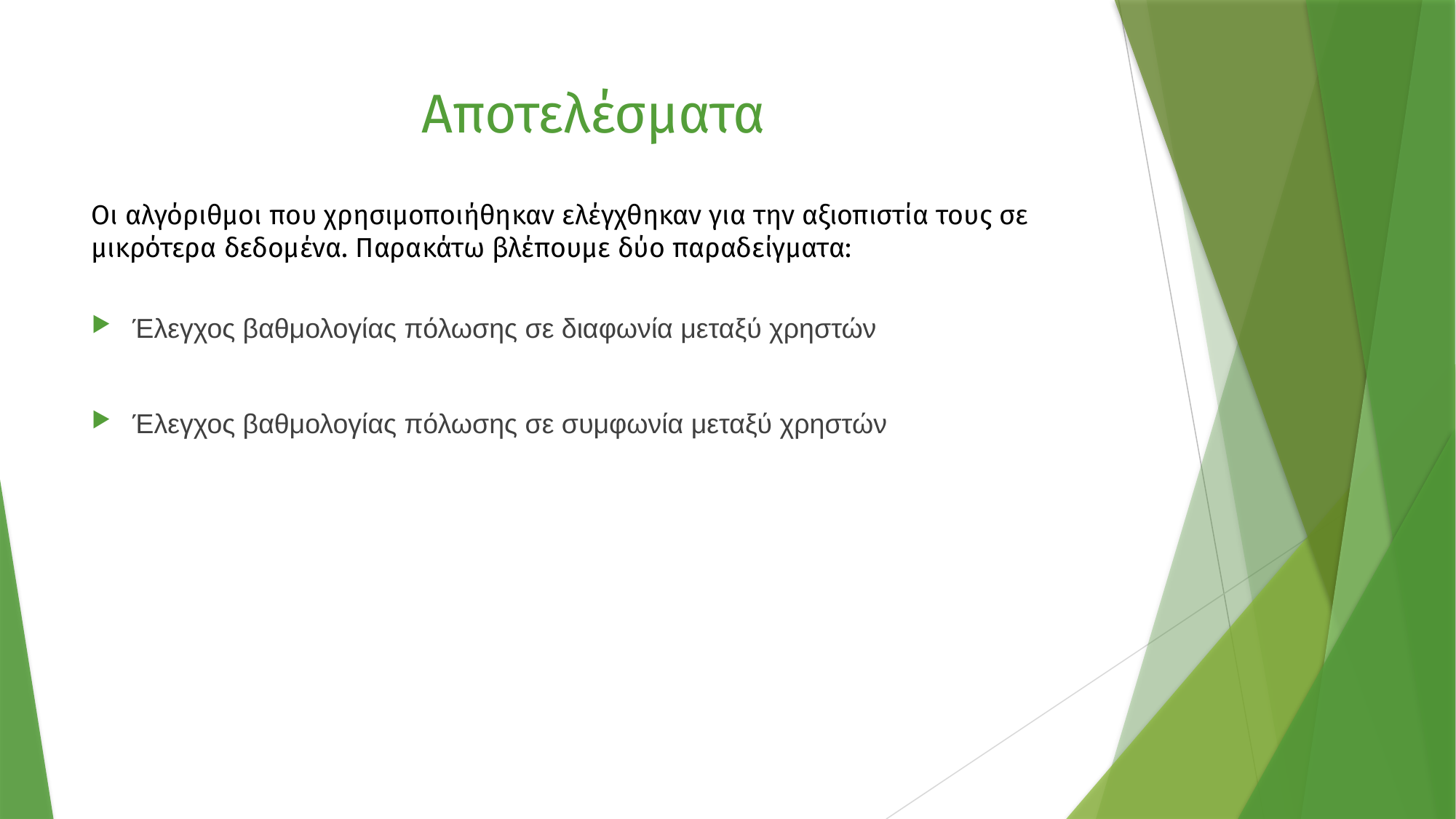

# Αποτελέσματα
Οι αλγόριθμοι που χρησιμοποιήθηκαν ελέγχθηκαν για την αξιοπιστία τους σε μικρότερα δεδομένα. Παρακάτω βλέπουμε δύο παραδείγματα:

Έλεγχος βαθμολογίας πόλωσης σε διαφωνία μεταξύ χρηστών

Έλεγχος βαθμολογίας πόλωσης σε συμφωνία μεταξύ χρηστών